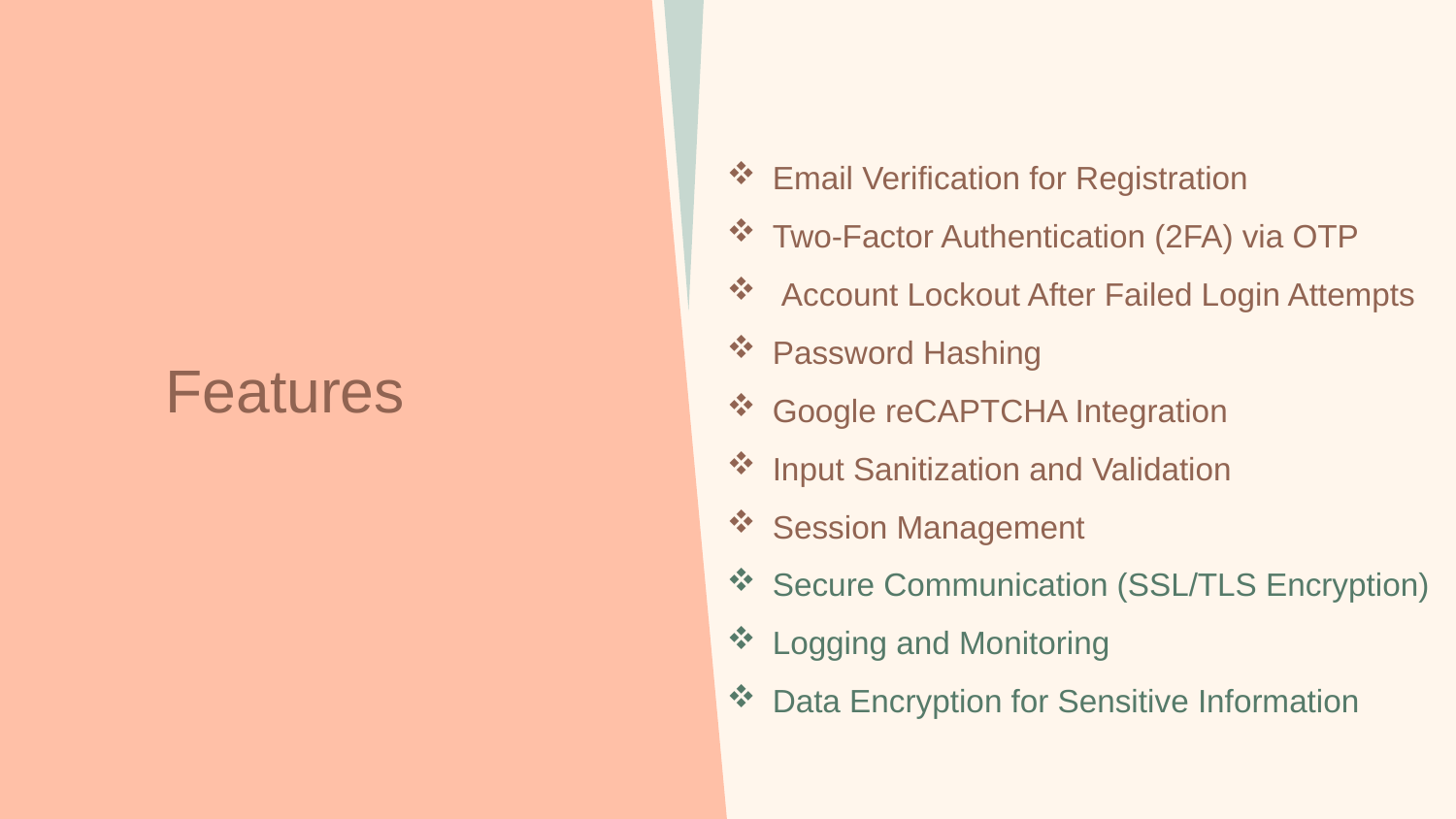

Email Verification for Registration
Two-Factor Authentication (2FA) via OTP
 Account Lockout After Failed Login Attempts
Password Hashing
Google reCAPTCHA Integration
Input Sanitization and Validation
Session Management
Secure Communication (SSL/TLS Encryption)
Logging and Monitoring
Data Encryption for Sensitive Information
# Features